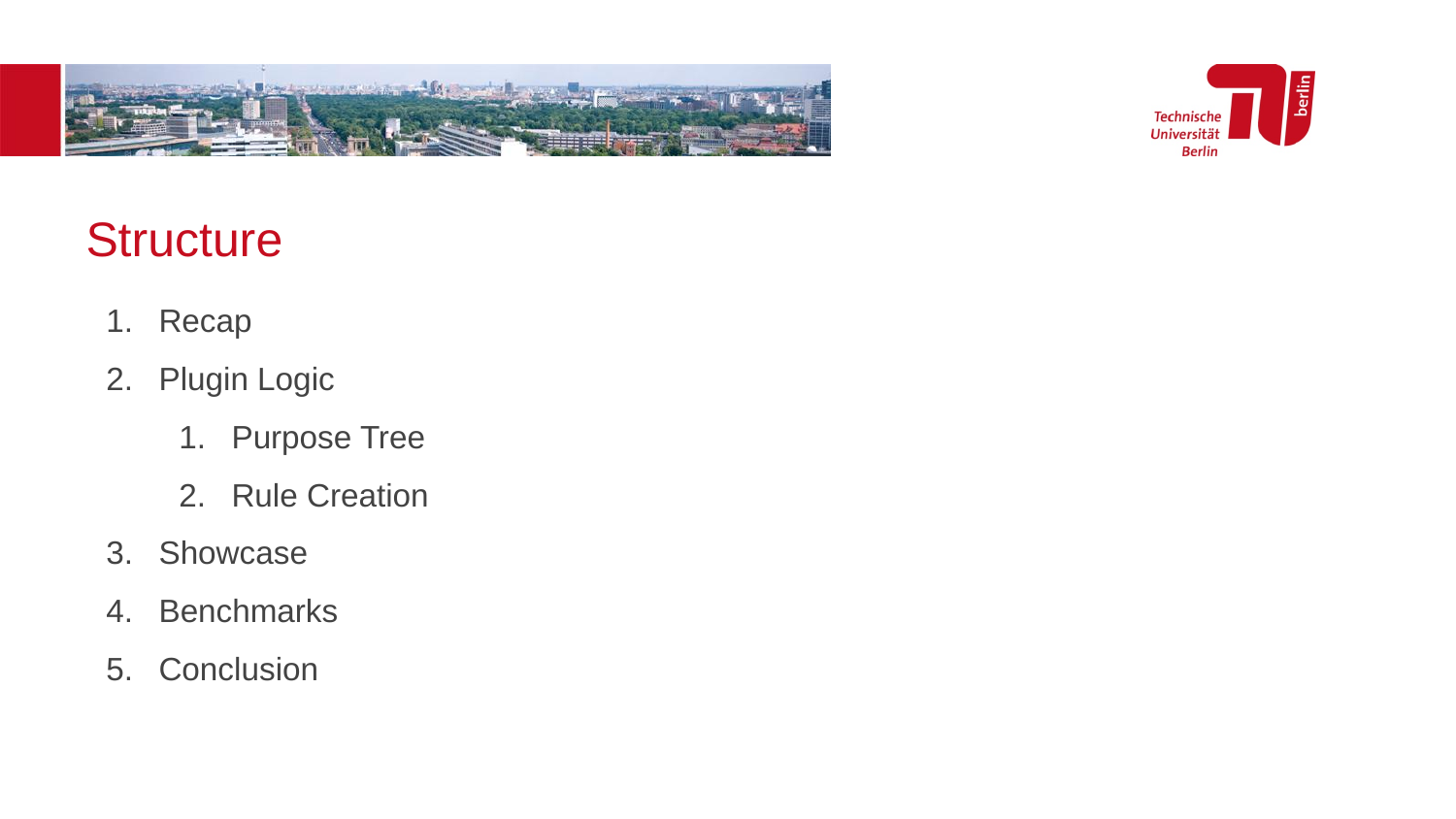

# Structure
Recap
Plugin Logic
Purpose Tree
Rule Creation
Showcase
Benchmarks
Conclusion